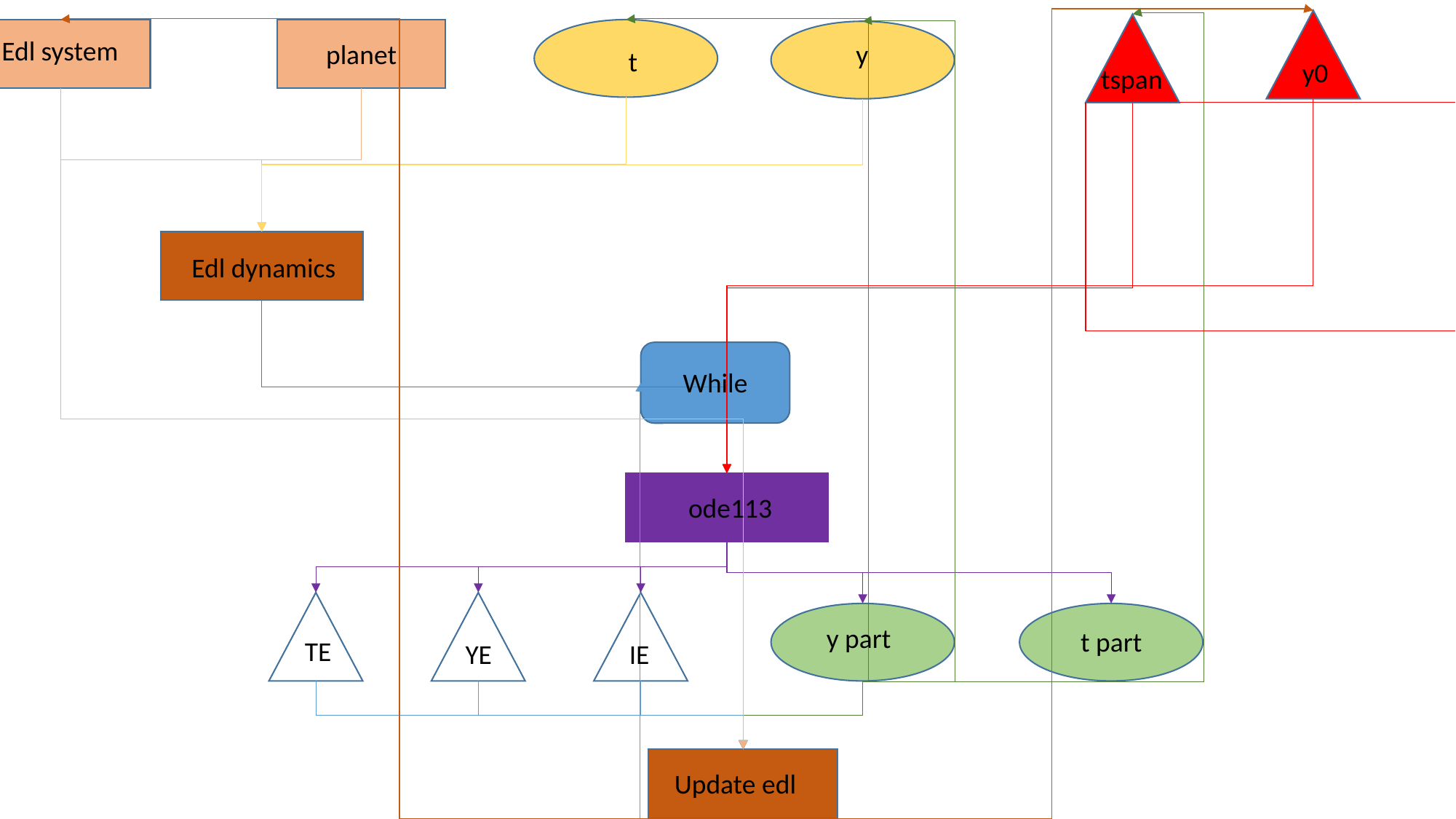

Edl system
y
planet
t
y0
tspan

Edl dynamics

While

ode113

y part
t part
TE
YE
IE

Update edl
Tspan(1)
Tspan(2)

>=
End
False
True
legend

variables

Call to other files/functions

Loops and switch functions

Terminate program